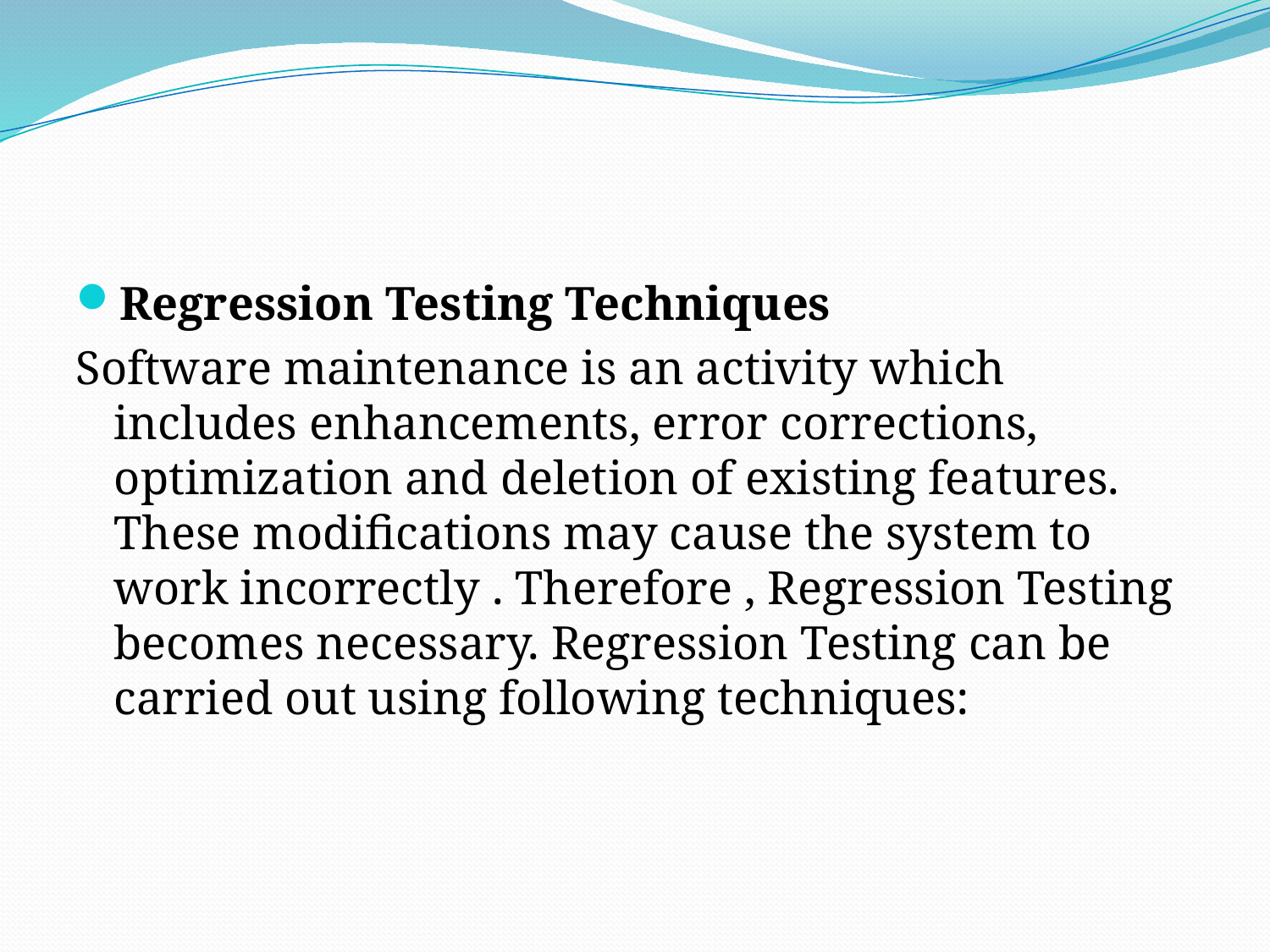

#
Regression Testing Techniques
Software maintenance is an activity which includes enhancements, error corrections, optimization and deletion of existing features. These modifications may cause the system to work incorrectly . Therefore , Regression Testing becomes necessary. Regression Testing can be carried out using following techniques: